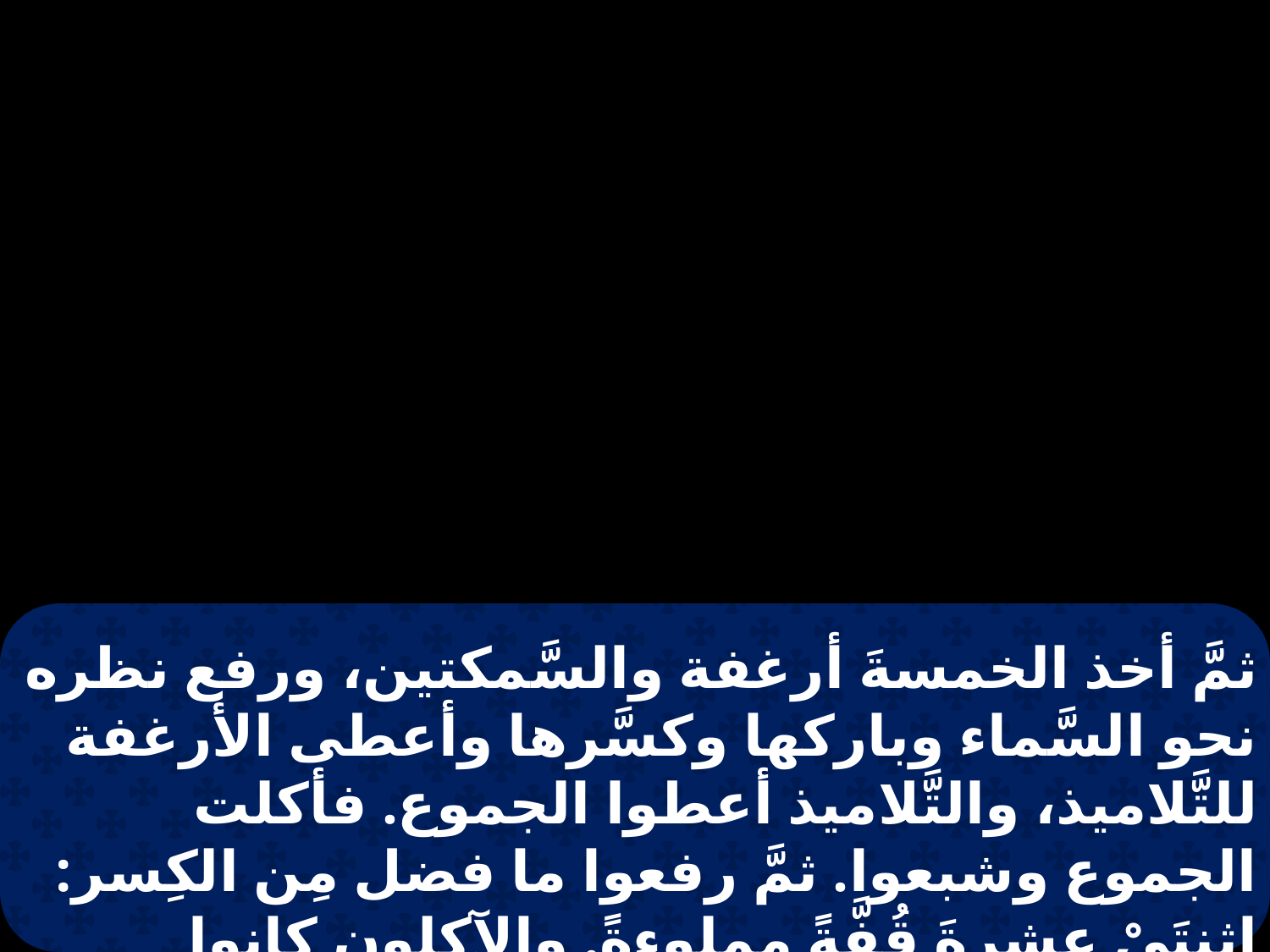

ثمَّ أخذ الخمسةَ أرغفة والسَّمكتين، ورفع نظره نحو السَّماء وباركها وكسَّرها وأعطى الأرغفة للتَّلاميذ، والتَّلاميذ أعطوا الجموع. فأكلت الجموع وشبعوا. ثمَّ رفعوا ما فضل مِن الكِسر: اثنتَيْ عشرةَ قُفَّةً مملوءةً. والآكلون كانوا خمسةِ آلاف رجُل، ما عدا الأولاد والنِّساء.